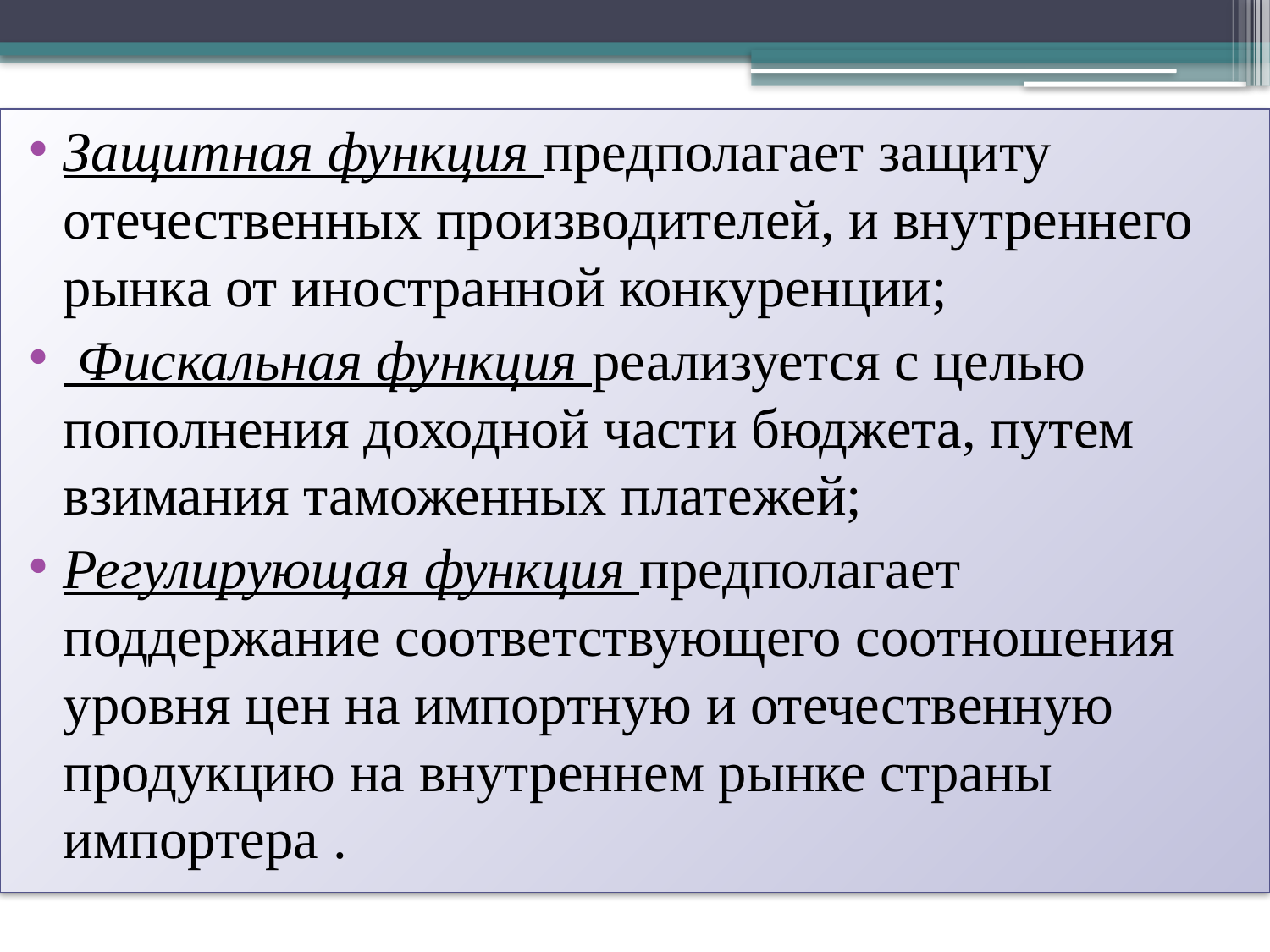

Защитная функция предполагает защиту отечественных производителей, и внутреннего рынка от иностранной конкуренции;
 Фискальная функция реализуется с целью пополнения доходной части бюджета, путем взимания таможенных платежей;
Регулирующая функция предполагает поддержание соответствующего соотношения уровня цен на импортную и отечественную продукцию на внутреннем рынке страны импортера .